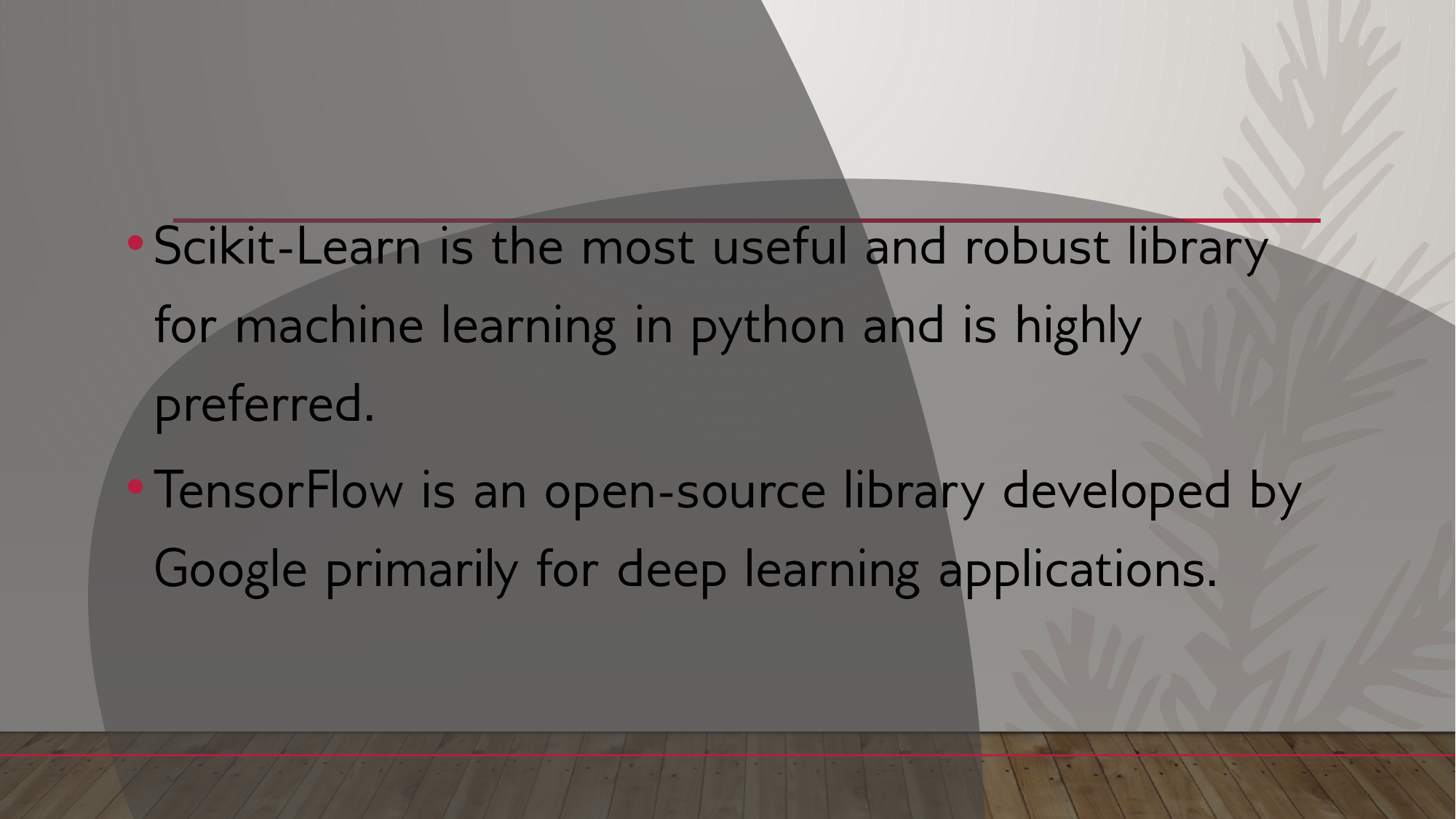

Scikit-Learn is the most useful and robust library for machine learning in python and is highly preferred.
TensorFlow is an open-source library developed by Google primarily for deep learning applications.